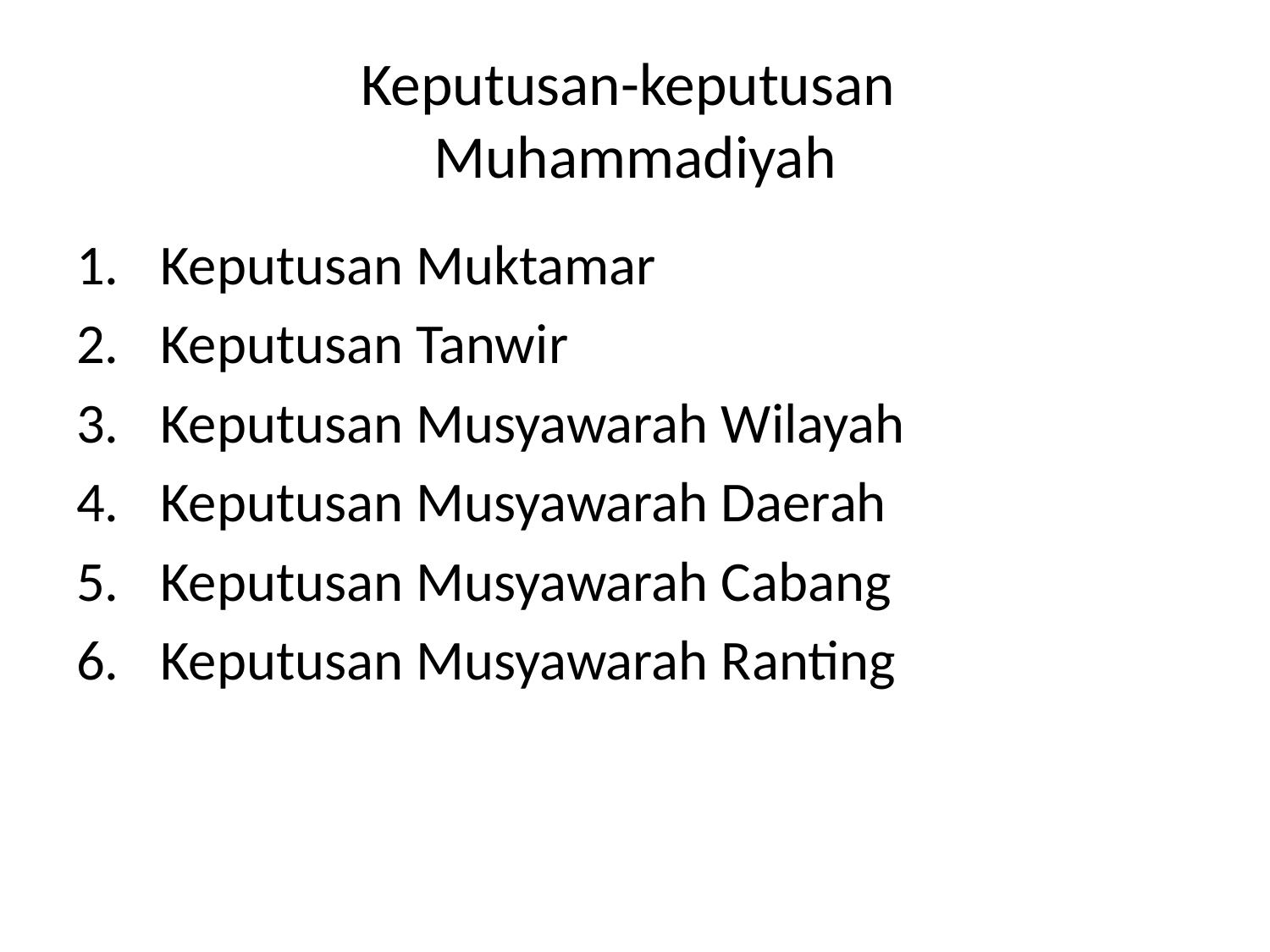

# Keputusan-keputusan Muhammadiyah
 Keputusan Muktamar
 Keputusan Tanwir
 Keputusan Musyawarah Wilayah
 Keputusan Musyawarah Daerah
 Keputusan Musyawarah Cabang
 Keputusan Musyawarah Ranting